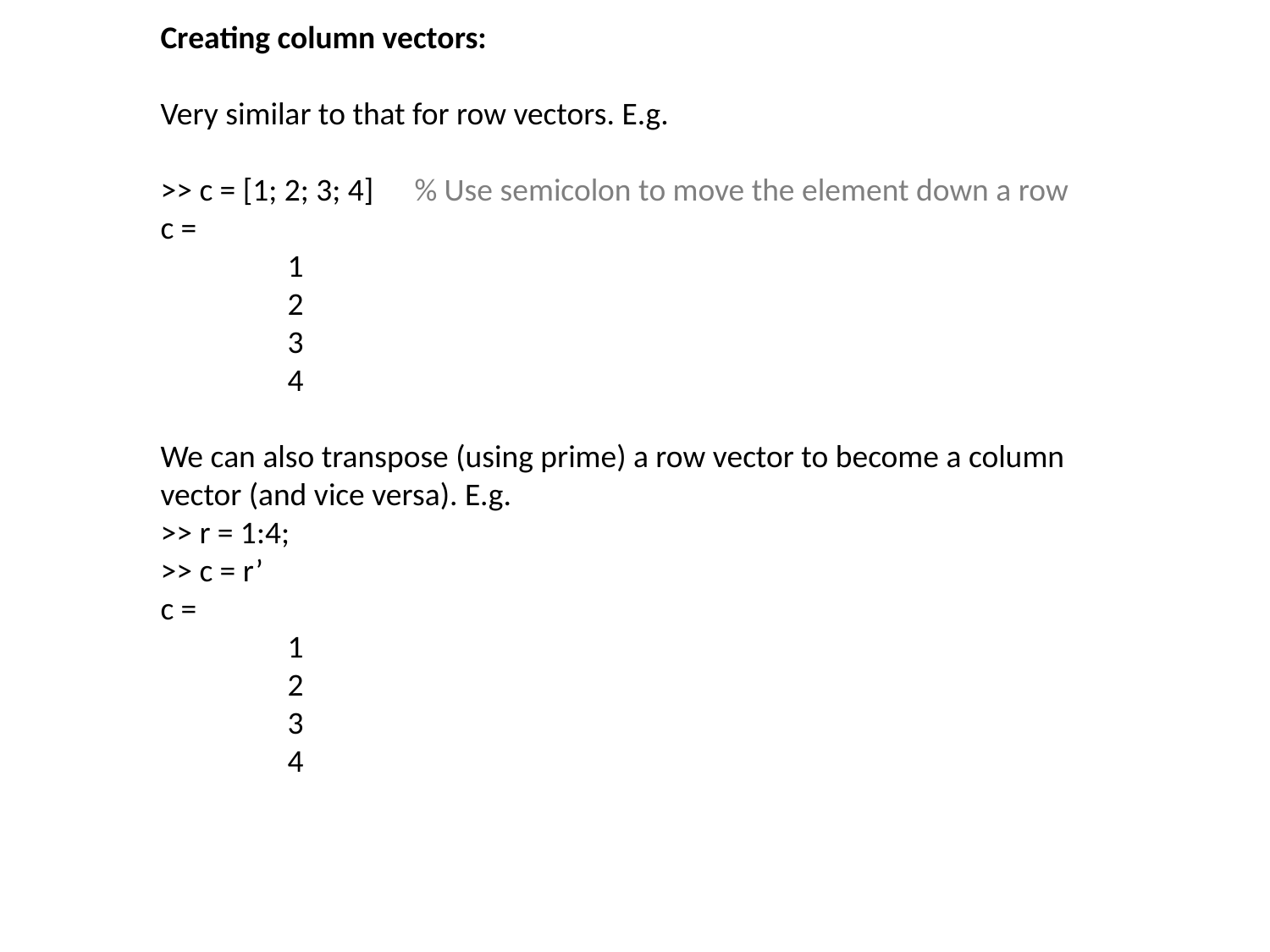

Creating column vectors:

Very similar to that for row vectors. E.g.

>> c = [1; 2; 3; 4]	% Use semicolon to move the element down a row
c =
	1
	2
	3
	4

We can also transpose (using prime) a row vector to become a column vector (and vice versa). E.g.
>> r = 1:4;
>> c = r’
c =
	1
	2
	3
	4